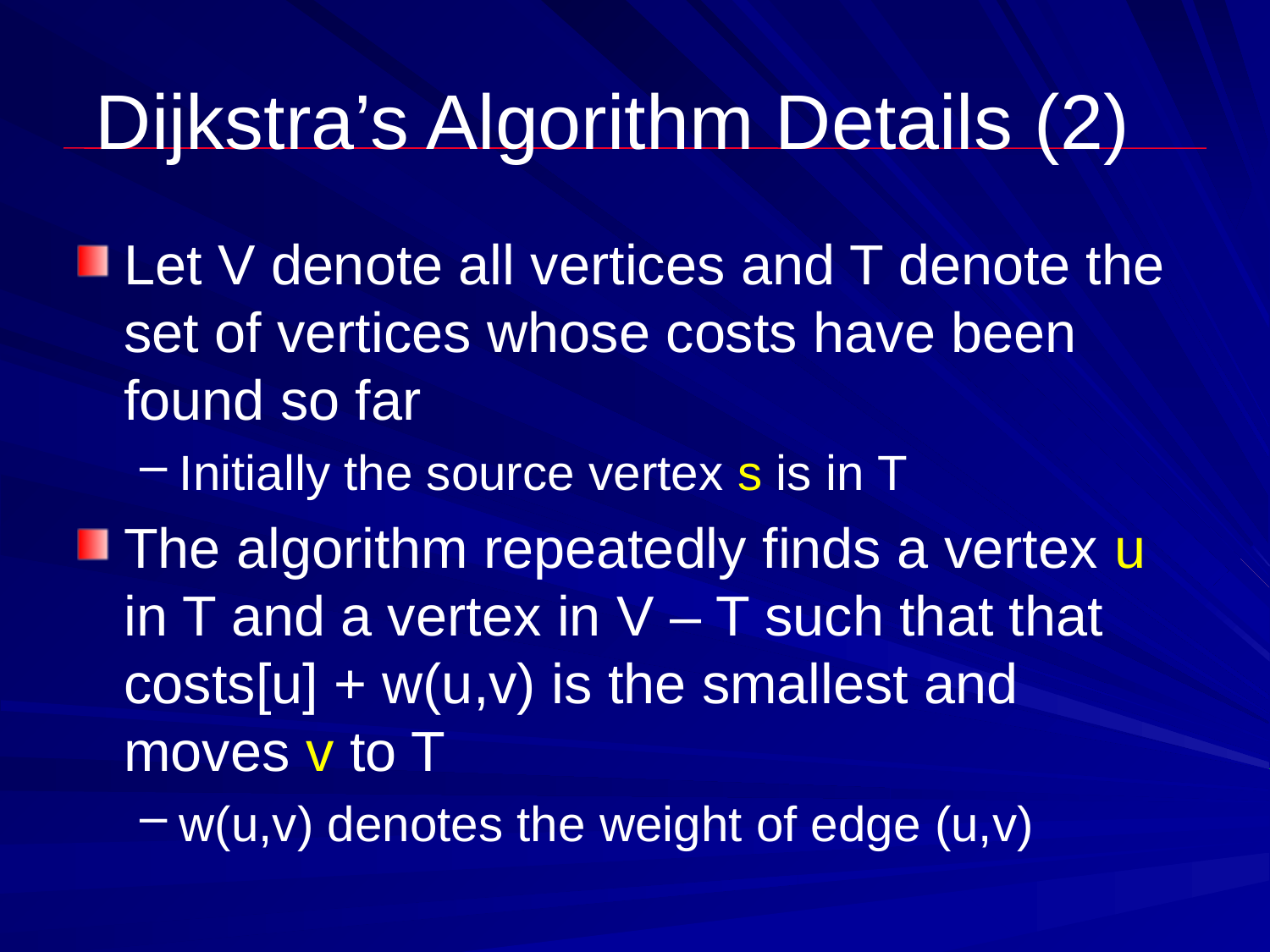

# Dijkstra’s Algorithm Details (2)
Let V denote all vertices and T denote the set of vertices whose costs have been found so far
Initially the source vertex s is in T
The algorithm repeatedly finds a vertex u in T and a vertex in V – T such that that costs[u] + w(u,v) is the smallest and moves v to T
w(u,v) denotes the weight of edge (u,v)